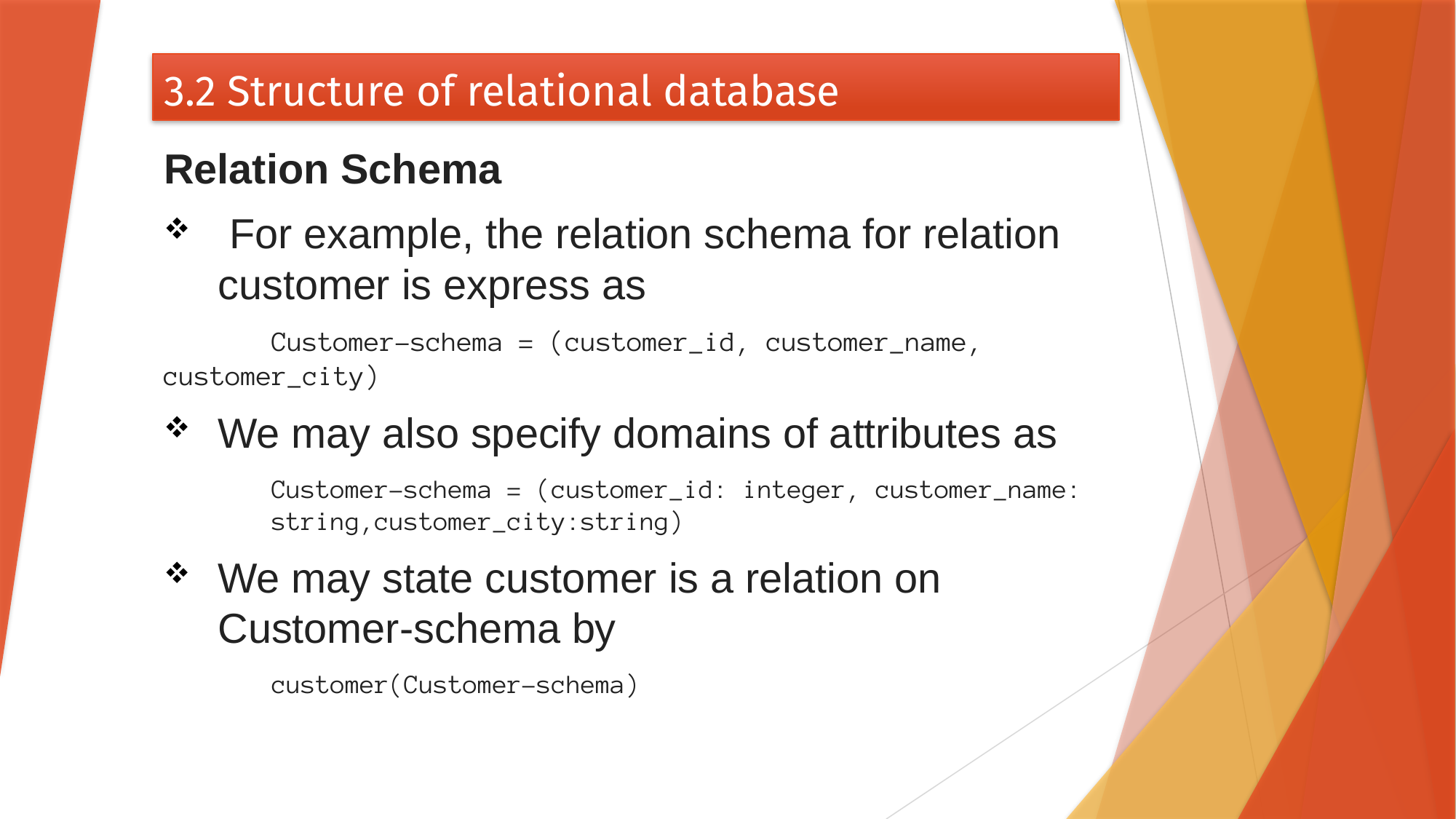

# 3.2 Structure of relational database
Relation Schema
 For example, the relation schema for relation customer is express as
	Customer-schema = (customer_id, customer_name, 													customer_city)
We may also specify domains of attributes as
		Customer-schema = (customer_id: integer, customer_name: 								string,customer_city:string)
We may state customer is a relation on Customer-schema by
		customer(Customer-schema)